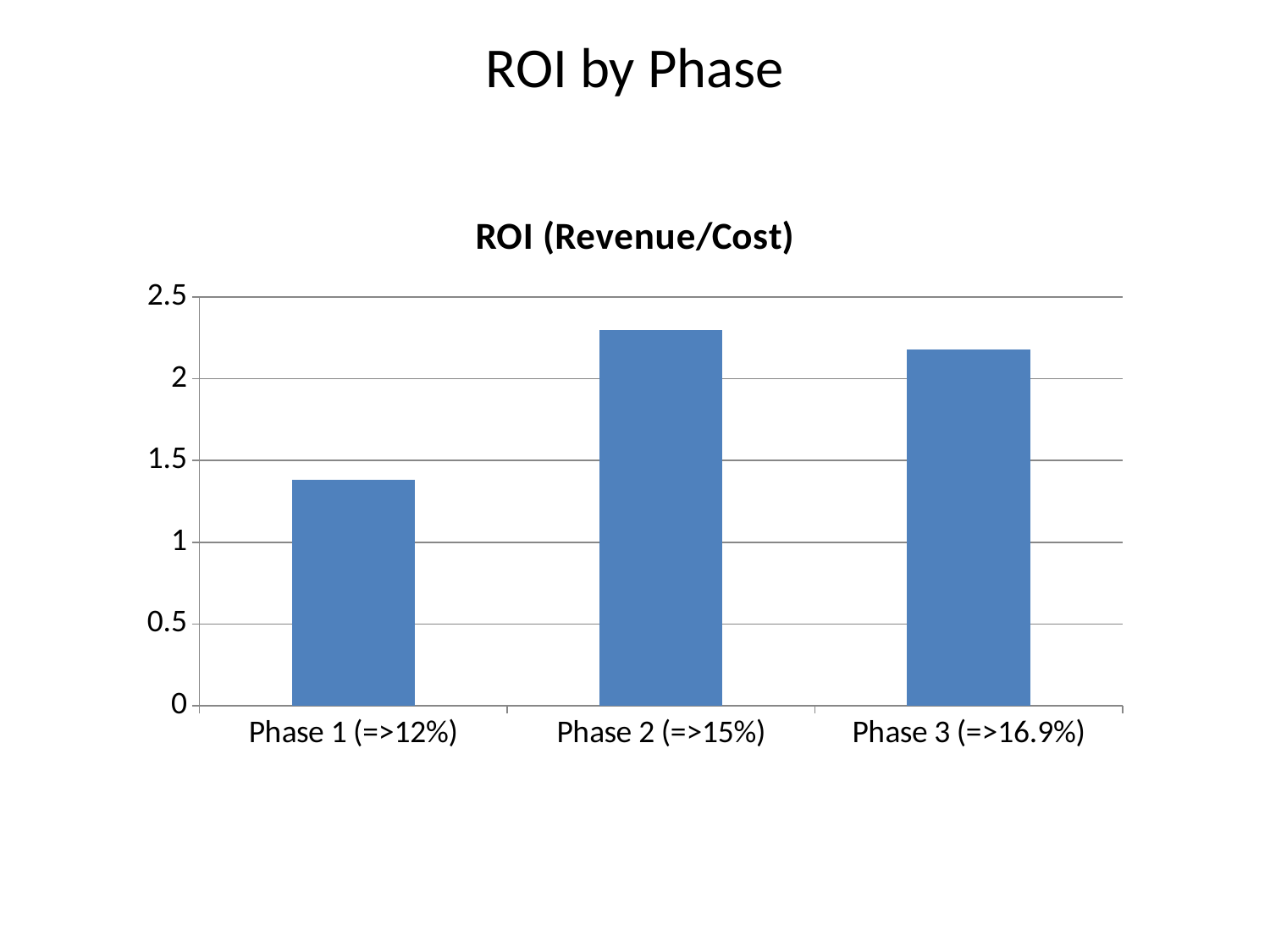

ROI by Phase

### Chart

| Category | ROI (Revenue/Cost) |
|---|---|
| Phase 1 (=>12%) | 1.38 |
| Phase 2 (=>15%) | 2.3 |
| Phase 3 (=>16.9%) | 2.18 |